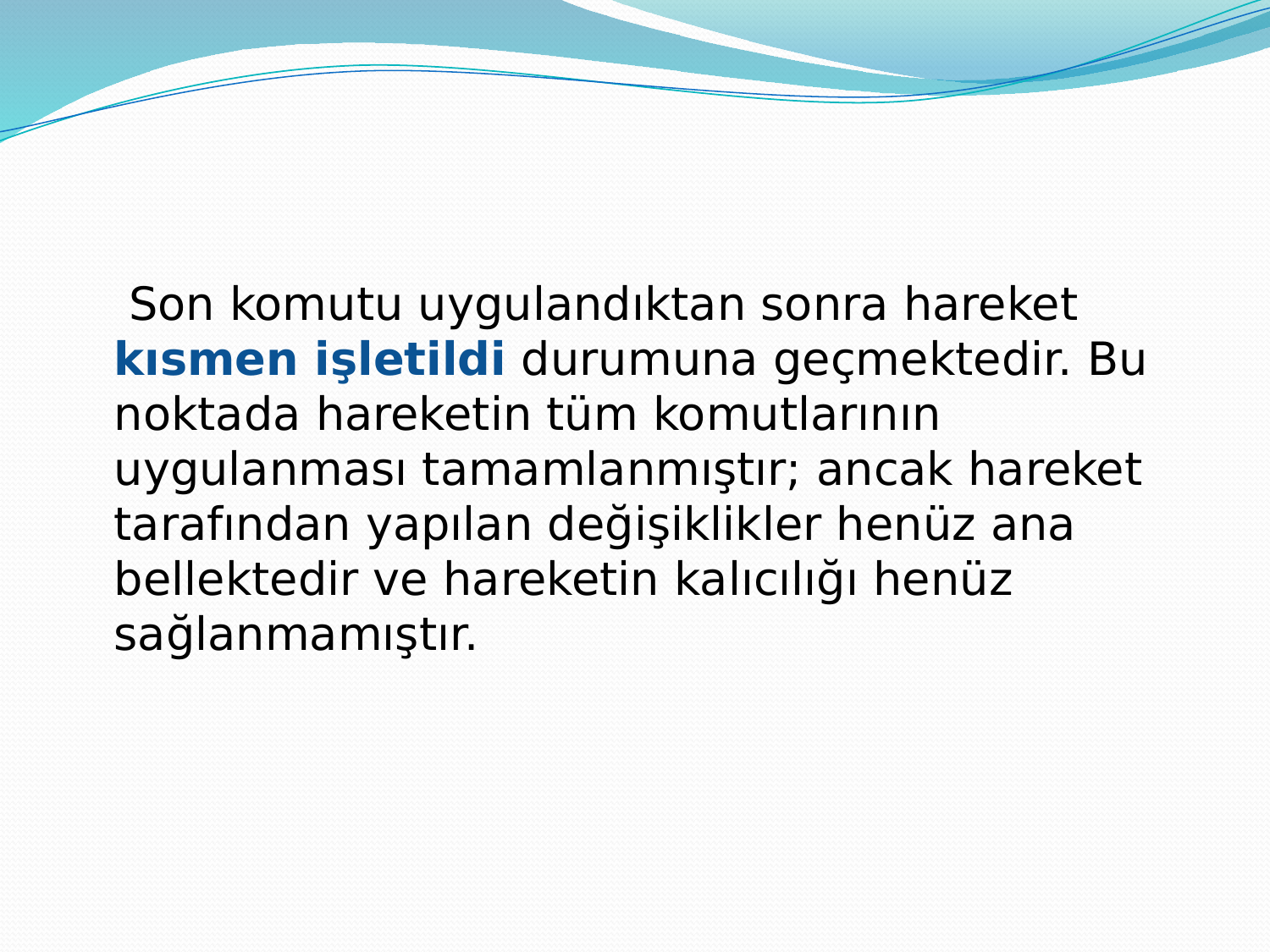

#
	 Son komutu uygulandıktan sonra hareket kısmen işletildi durumuna geçmektedir. Bu noktada hareketin tüm komutlarının uygulanması tamamlanmıştır; ancak hareket tarafından yapılan değişiklikler henüz ana bellektedir ve hareketin kalıcılığı henüz sağlanmamıştır.